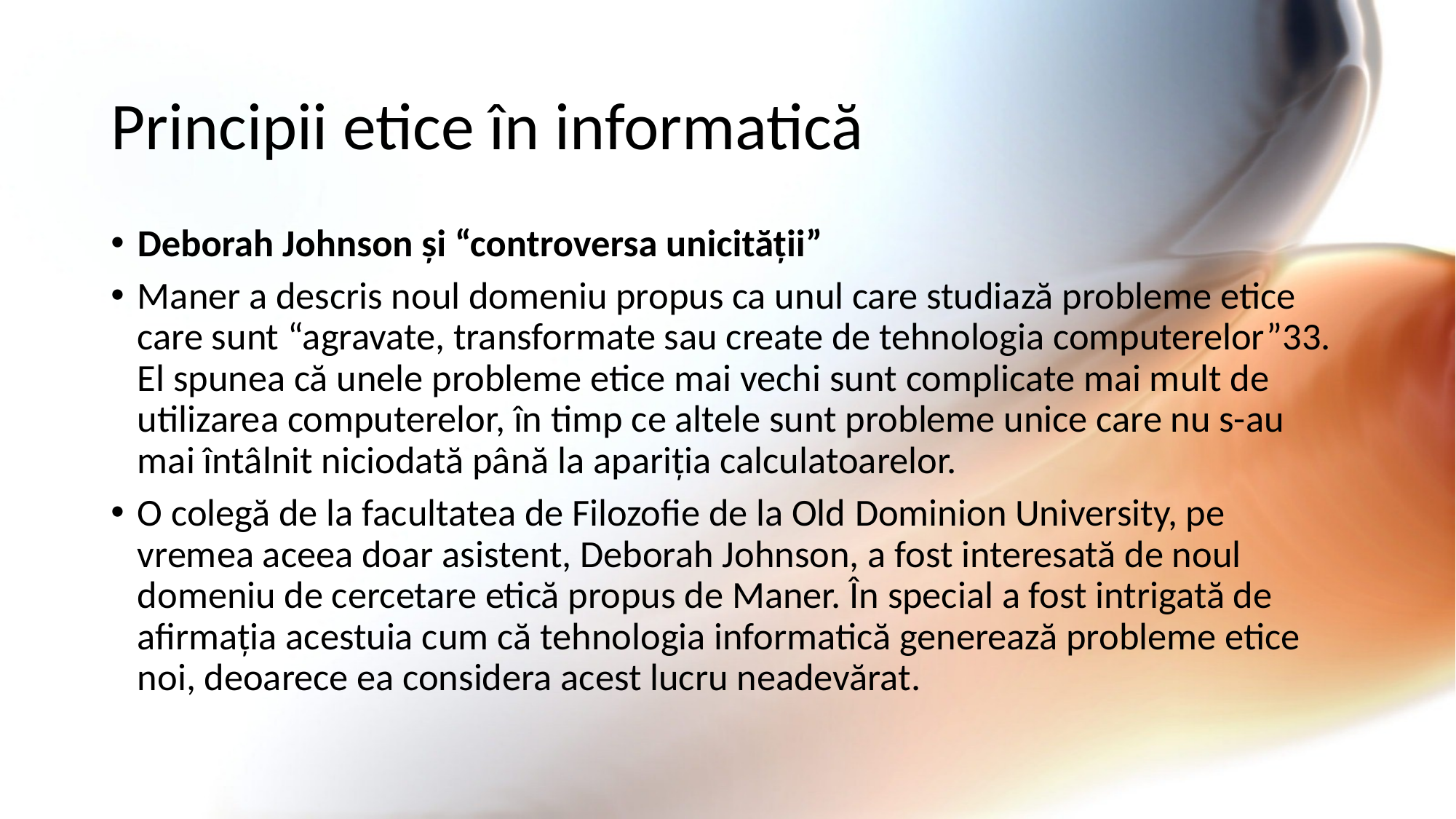

# Principii etice în informatică
Deborah Johnson și “controversa unicității”
Maner a descris noul domeniu propus ca unul care studiază probleme etice care sunt “agravate, transformate sau create de tehnologia computerelor”33. El spunea că unele probleme etice mai vechi sunt complicate mai mult de utilizarea computerelor, în timp ce altele sunt probleme unice care nu s-au mai întâlnit niciodată până la apariția calculatoarelor.
O colegă de la facultatea de Filozofie de la Old Dominion University, pe vremea aceea doar asistent, Deborah Johnson, a fost interesată de noul domeniu de cercetare etică propus de Maner. În special a fost intrigată de afirmația acestuia cum că tehnologia informatică generează probleme etice noi, deoarece ea considera acest lucru neadevărat.